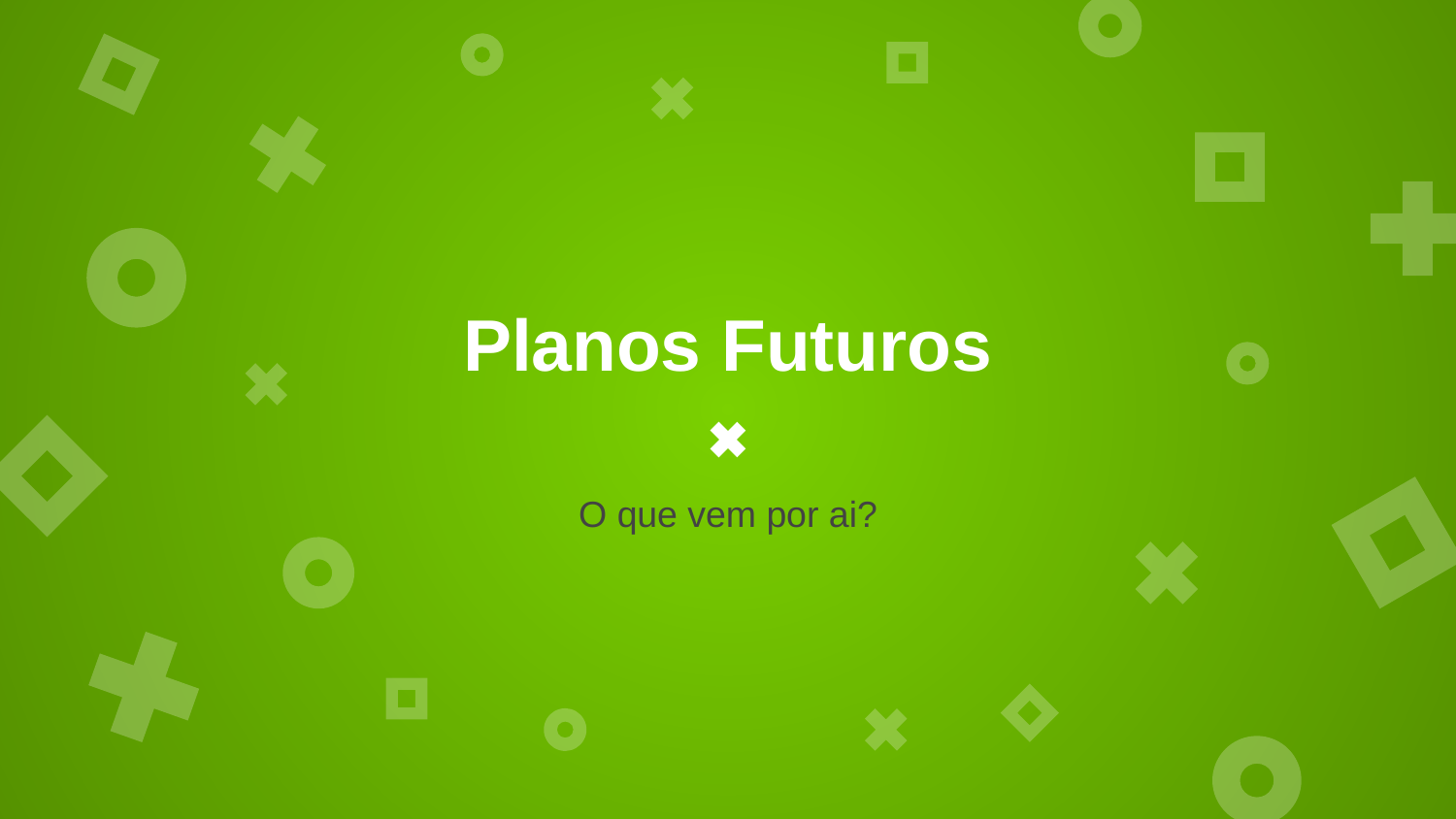

# Planos Futuros
O que vem por ai?